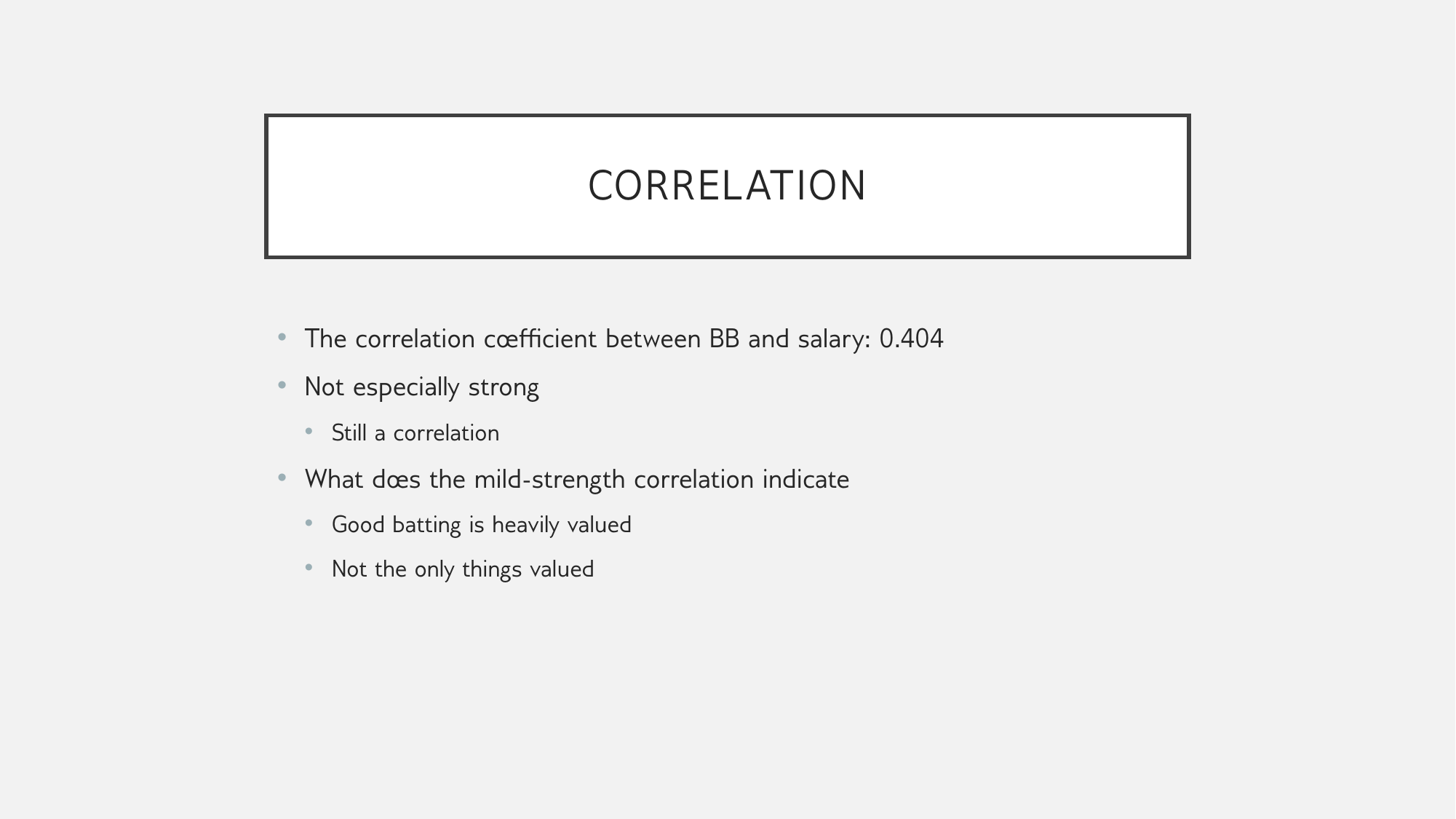

# Correlation
The correlation coefficient between BB and salary: 0.404
Not especially strong
Still a correlation
What does the mild-strength correlation indicate
Good batting is heavily valued
Not the only things valued